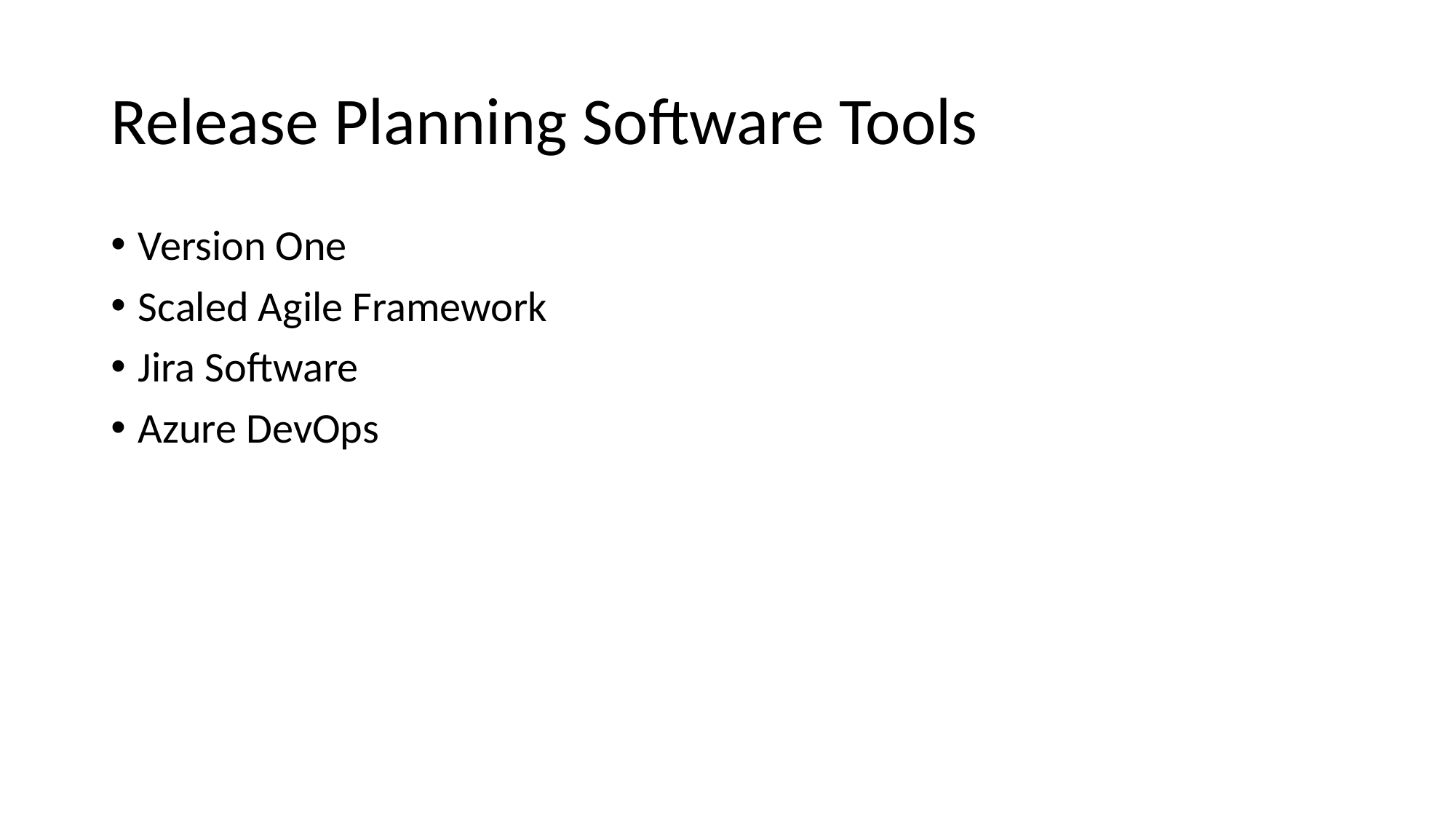

# Release Planning Software Tools
Version One
Scaled Agile Framework
Jira Software
Azure DevOps